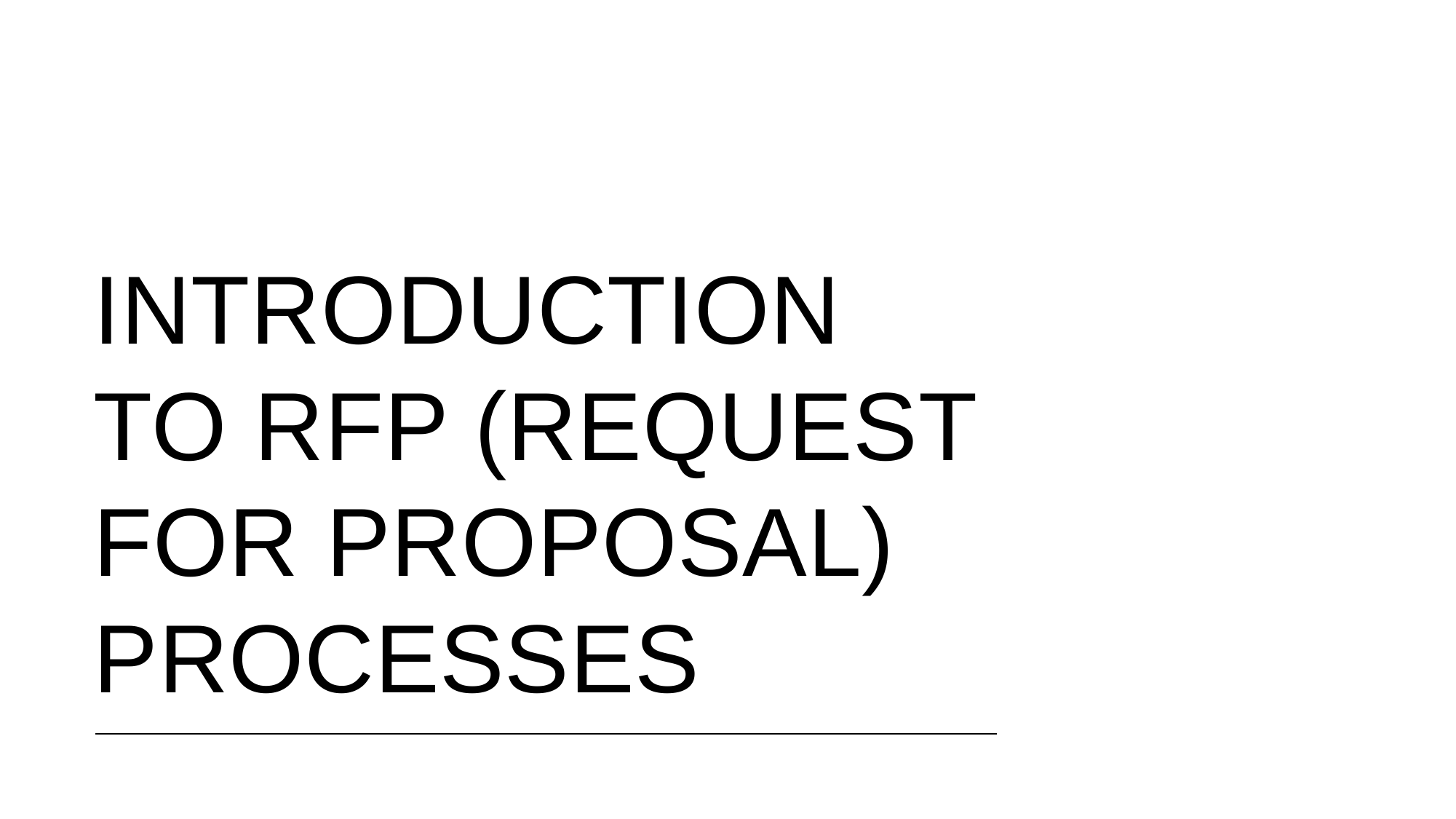

# Introduction to RFP (Request for Proposal) Processes